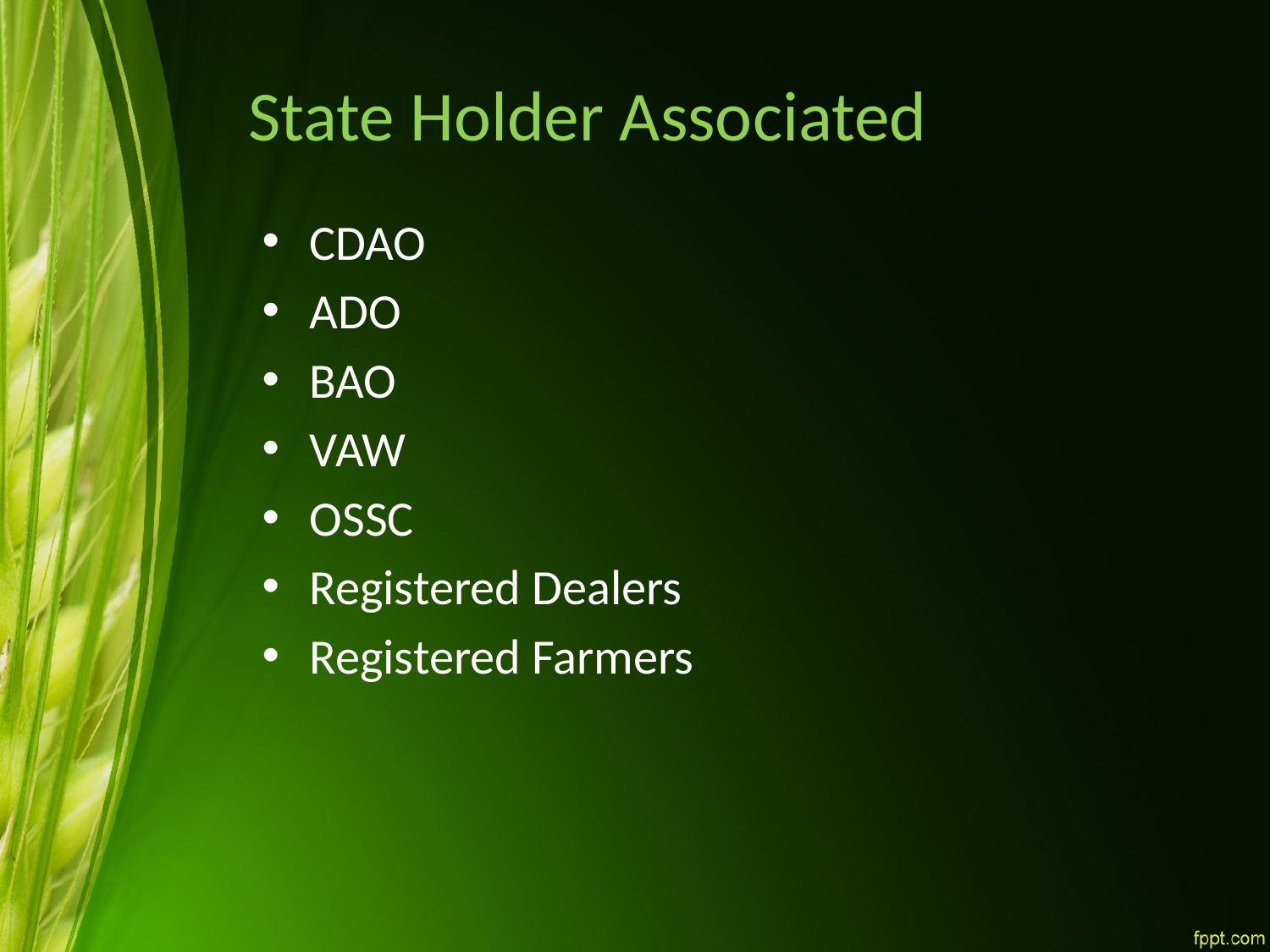

# State Holder Associated
CDAO
ADO
BAO
VAW
OSSC
Registered Dealers
Registered Farmers